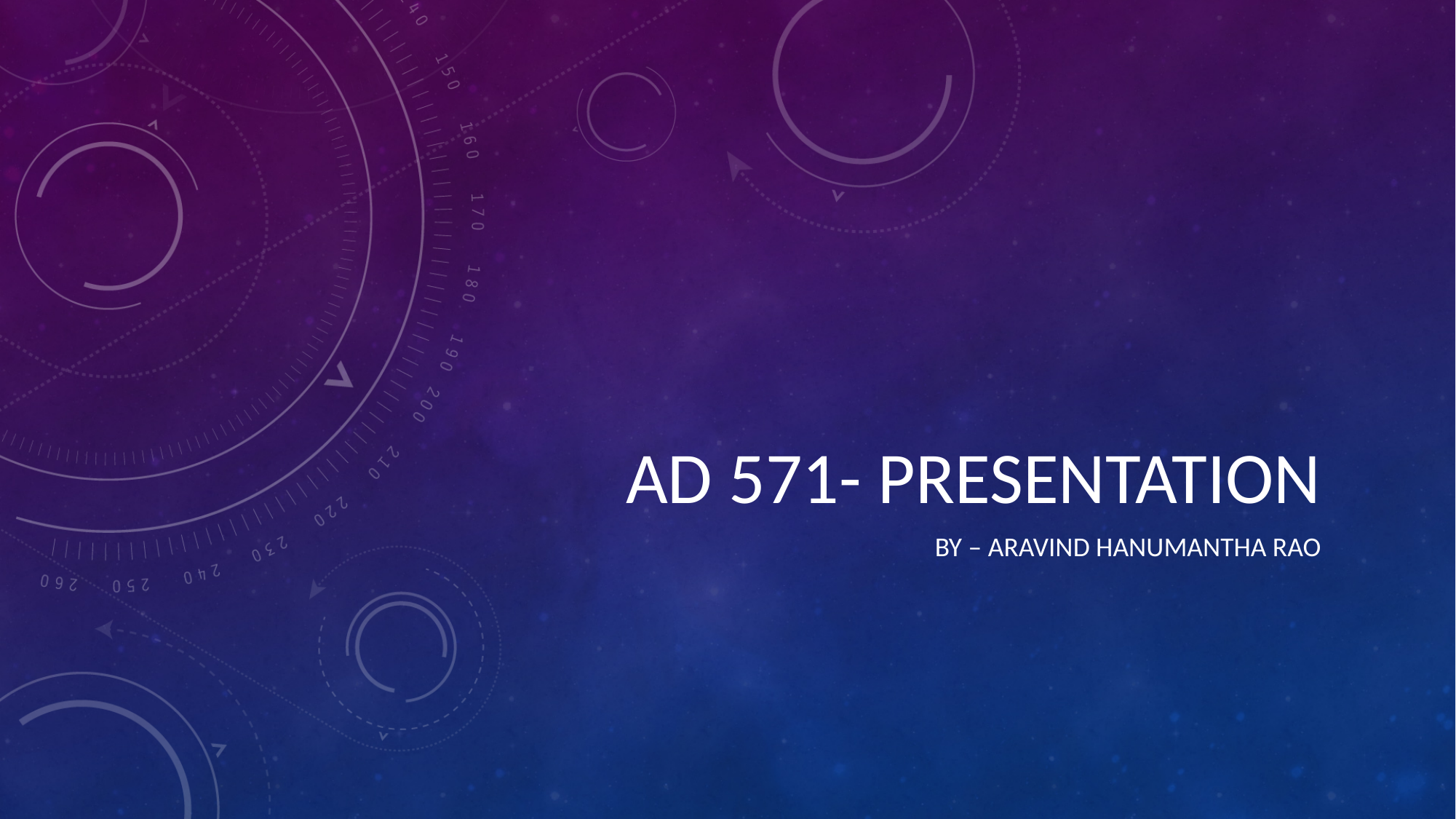

# AD 571- PRESENTATION
By – Aravind Hanumantha rao